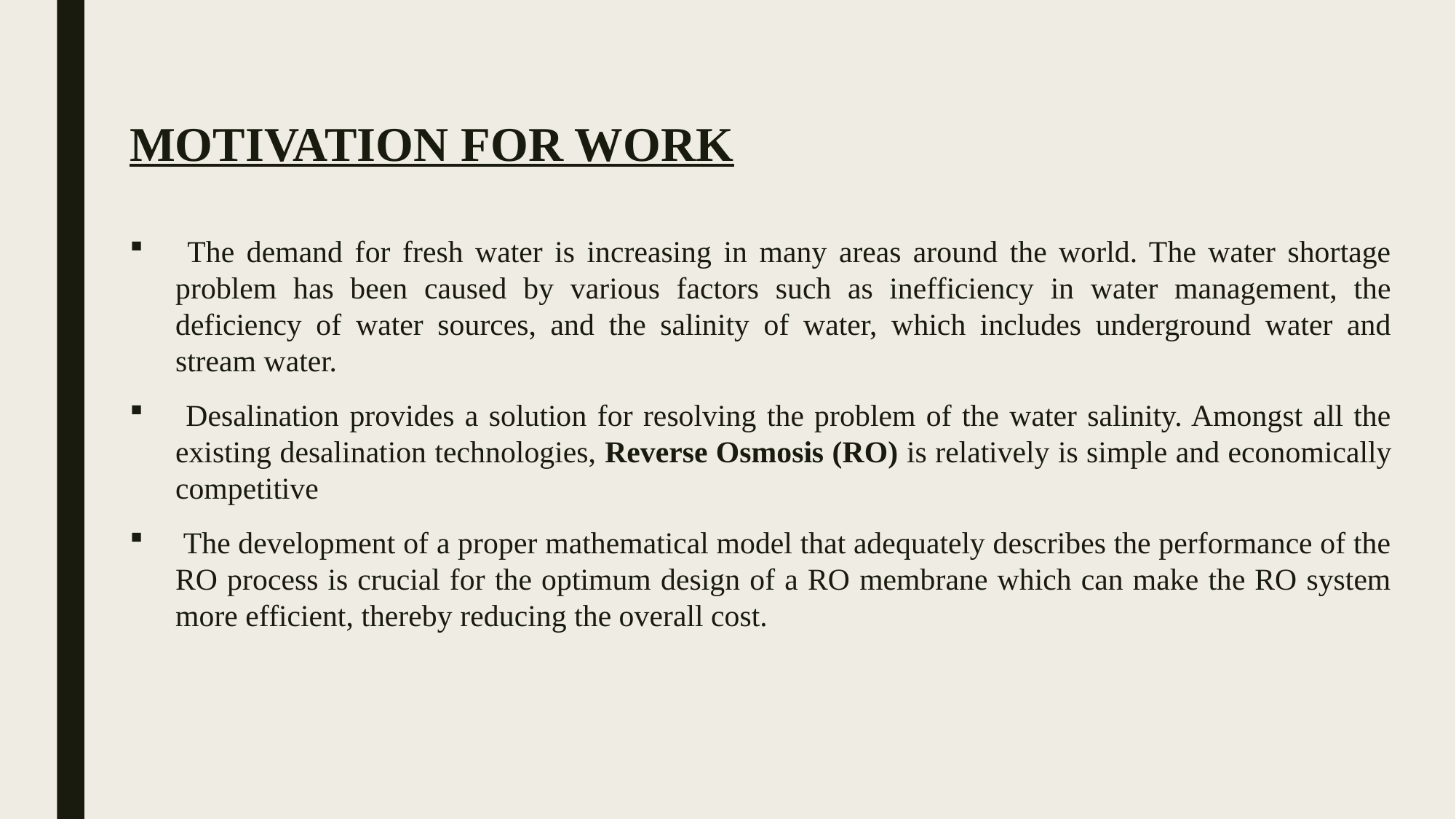

# MOTIVATION FOR WORK
 The demand for fresh water is increasing in many areas around the world. The water shortage problem has been caused by various factors such as inefficiency in water management, the deficiency of water sources, and the salinity of water, which includes underground water and stream water.
 Desalination provides a solution for resolving the problem of the water salinity. Amongst all the existing desalination technologies, Reverse Osmosis (RO) is relatively is simple and economically competitive
 The development of a proper mathematical model that adequately describes the performance of the RO process is crucial for the optimum design of a RO membrane which can make the RO system more efficient, thereby reducing the overall cost.